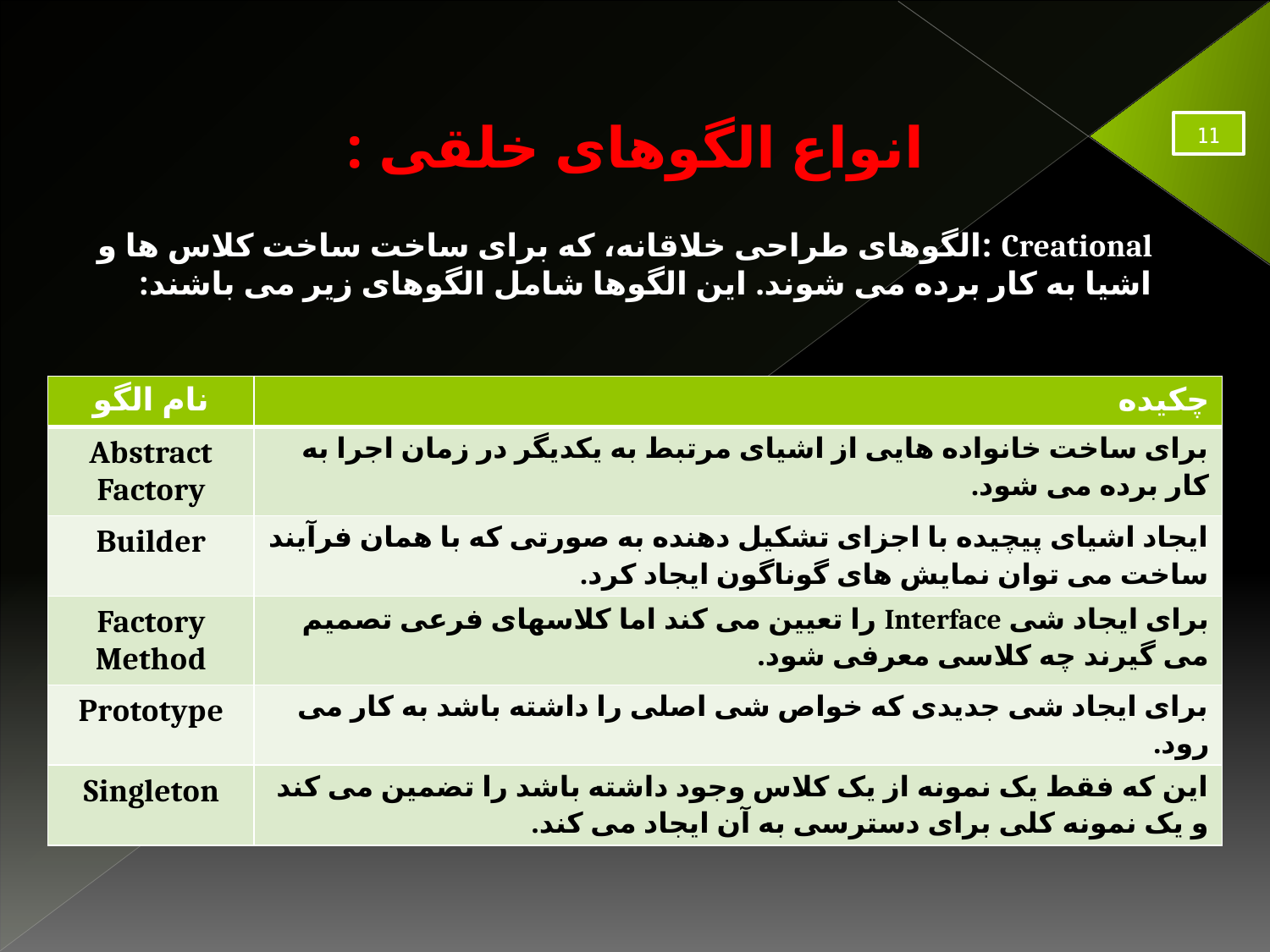

انواع الگوهای خلقی :

11
Creational :الگوهای طراحی خلاقانه، که برای ساخت ساخت کلاس ها و اشیا به کار برده می شوند. این الگوها شامل الگوهای زیر می باشند:
| نام الگو | چکیده |
| --- | --- |
| Abstract Factory | برای ساخت خانواده هایی از اشیای مرتبط به یکدیگر در زمان اجرا به کار برده می شود. |
| Builder | ایجاد اشیای پیچیده با اجزای تشکیل دهنده به صورتی که با همان فرآیند ساخت می توان نمایش های گوناگون ایجاد کرد. |
| Factory Method | برای ایجاد شی Interface را تعیین می کند اما کلاسهای فرعی تصمیم می گیرند چه کلاسی معرفی شود. |
| Prototype | برای ایجاد شی جدیدی که خواص شی اصلی را داشته باشد به کار می رود. |
| Singleton | این که فقط یک نمونه از یک کلاس وجود داشته باشد را تضمین می کند و یک نمونه کلی برای دسترسی به آن ایجاد می کند. |